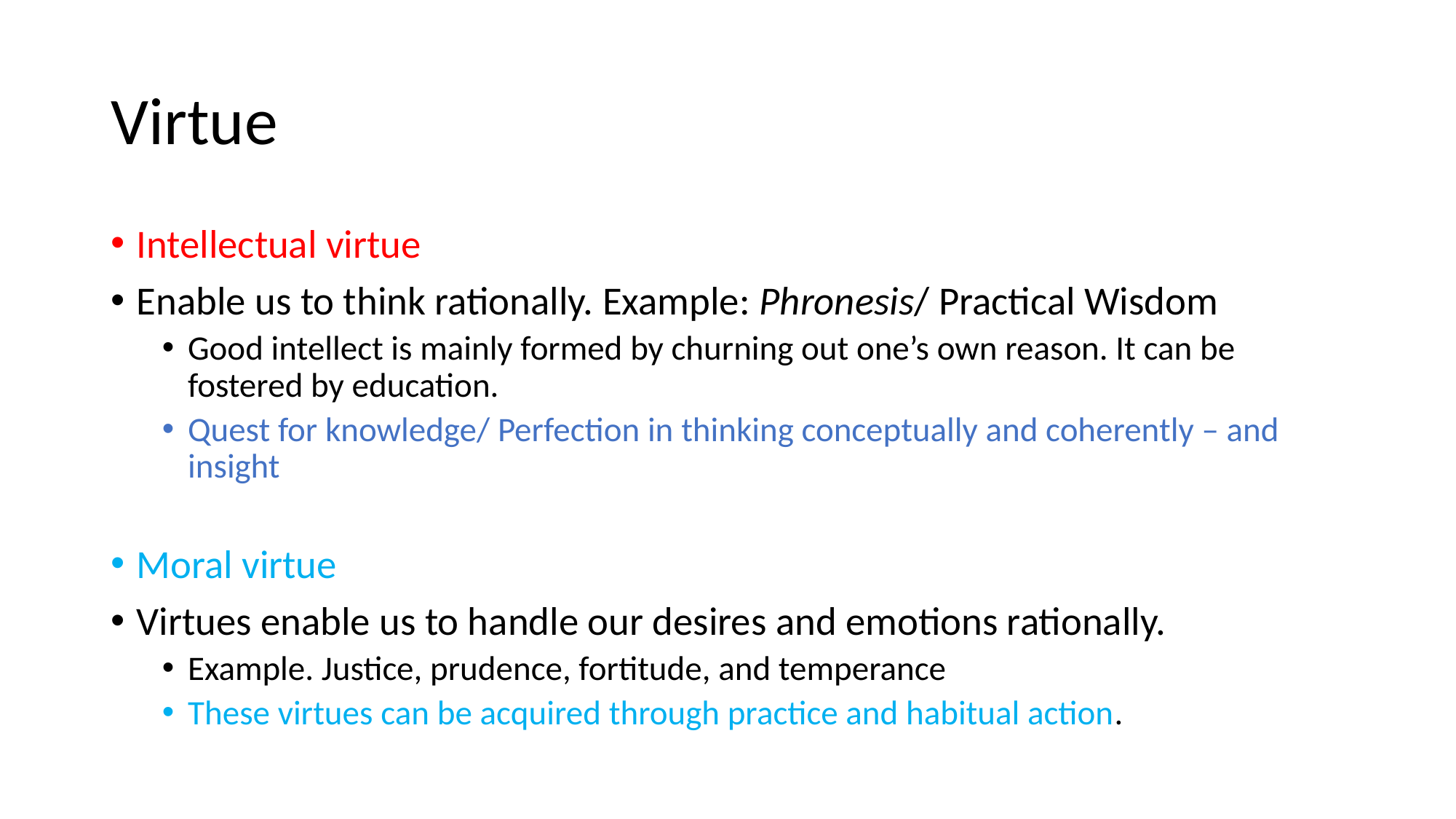

# Virtue
Intellectual virtue
Enable us to think rationally. Example: Phronesis/ Practical Wisdom
Good intellect is mainly formed by churning out one’s own reason. It can be fostered by education.
Quest for knowledge/ Perfection in thinking conceptually and coherently – and insight

Moral virtue
Virtues enable us to handle our desires and emotions rationally.
Example. Justice, prudence, fortitude, and temperance
These virtues can be acquired through practice and habitual action.